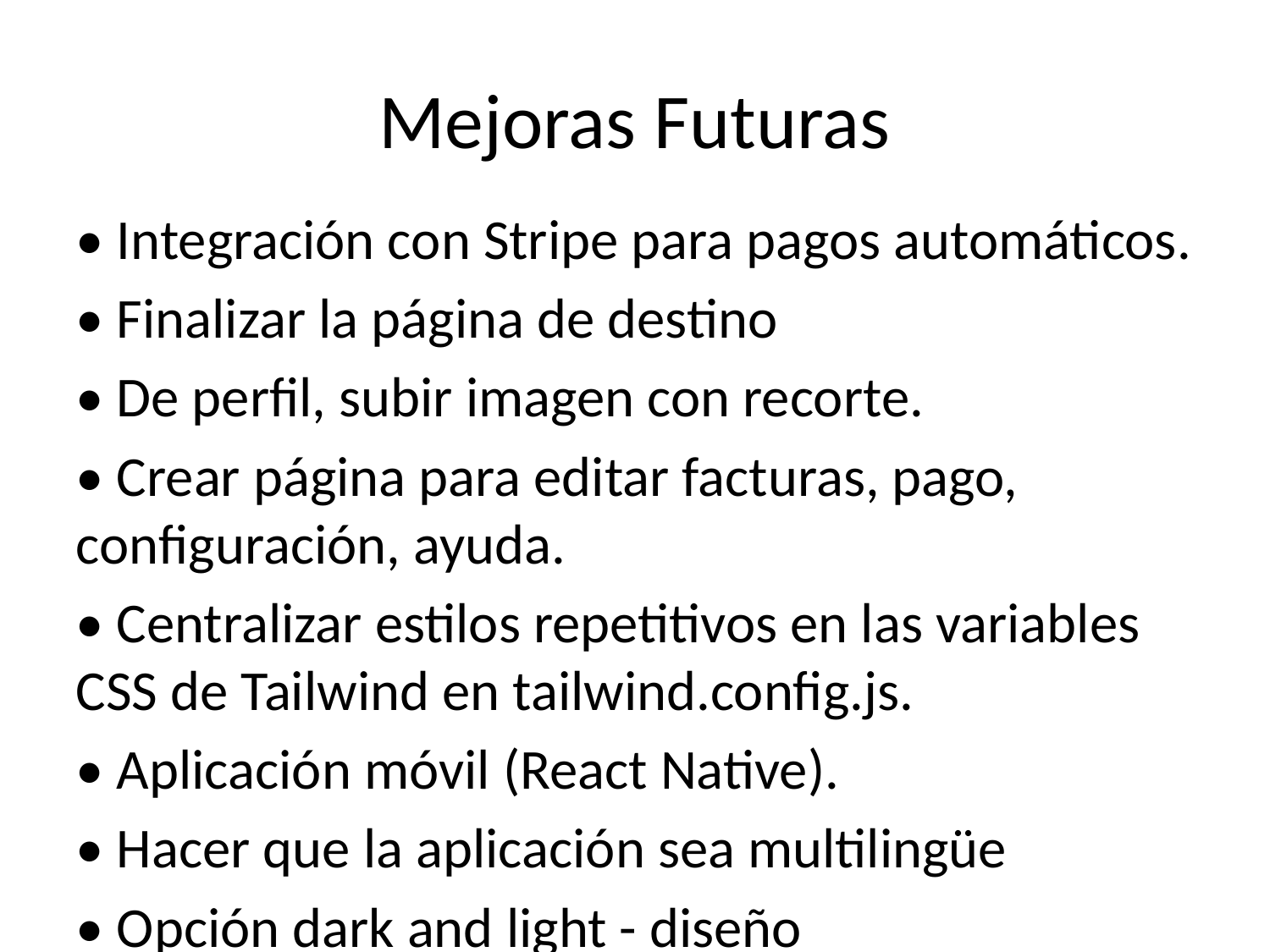

Mejoras Futuras
• Integración con Stripe para pagos automáticos.
• Finalizar la página de destino
• De perfil, subir imagen con recorte.
• Crear página para editar facturas, pago, configuración, ayuda.
• Centralizar estilos repetitivos en las variables CSS de Tailwind en tailwind.config.js.
• Aplicación móvil (React Native).
• Hacer que la aplicación sea multilingüe
• Opción dark and light - diseño